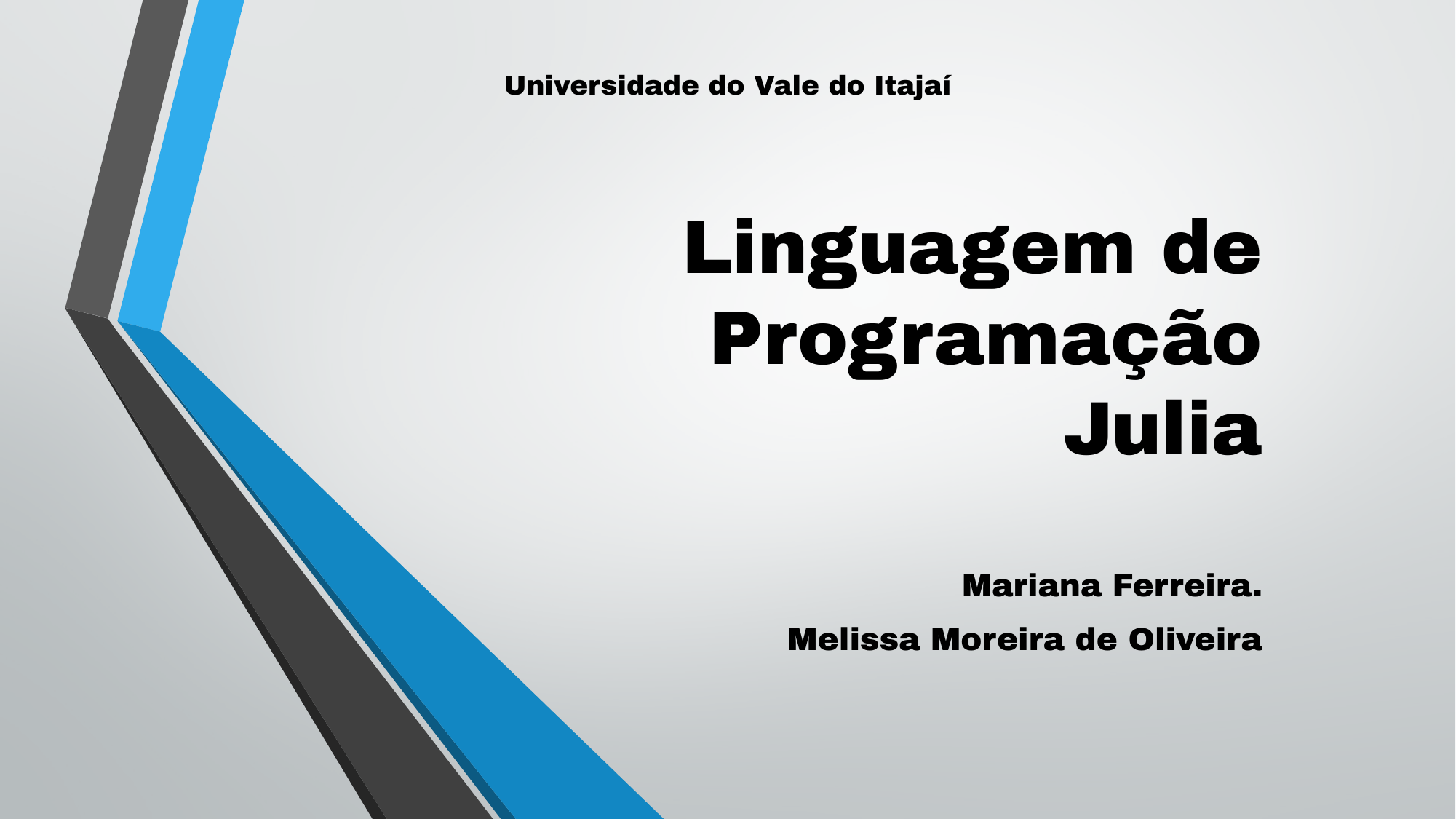

Universidade do Vale do Itajaí
# Linguagem de Programação Julia
Mariana Ferreira.
Melissa Moreira de Oliveira